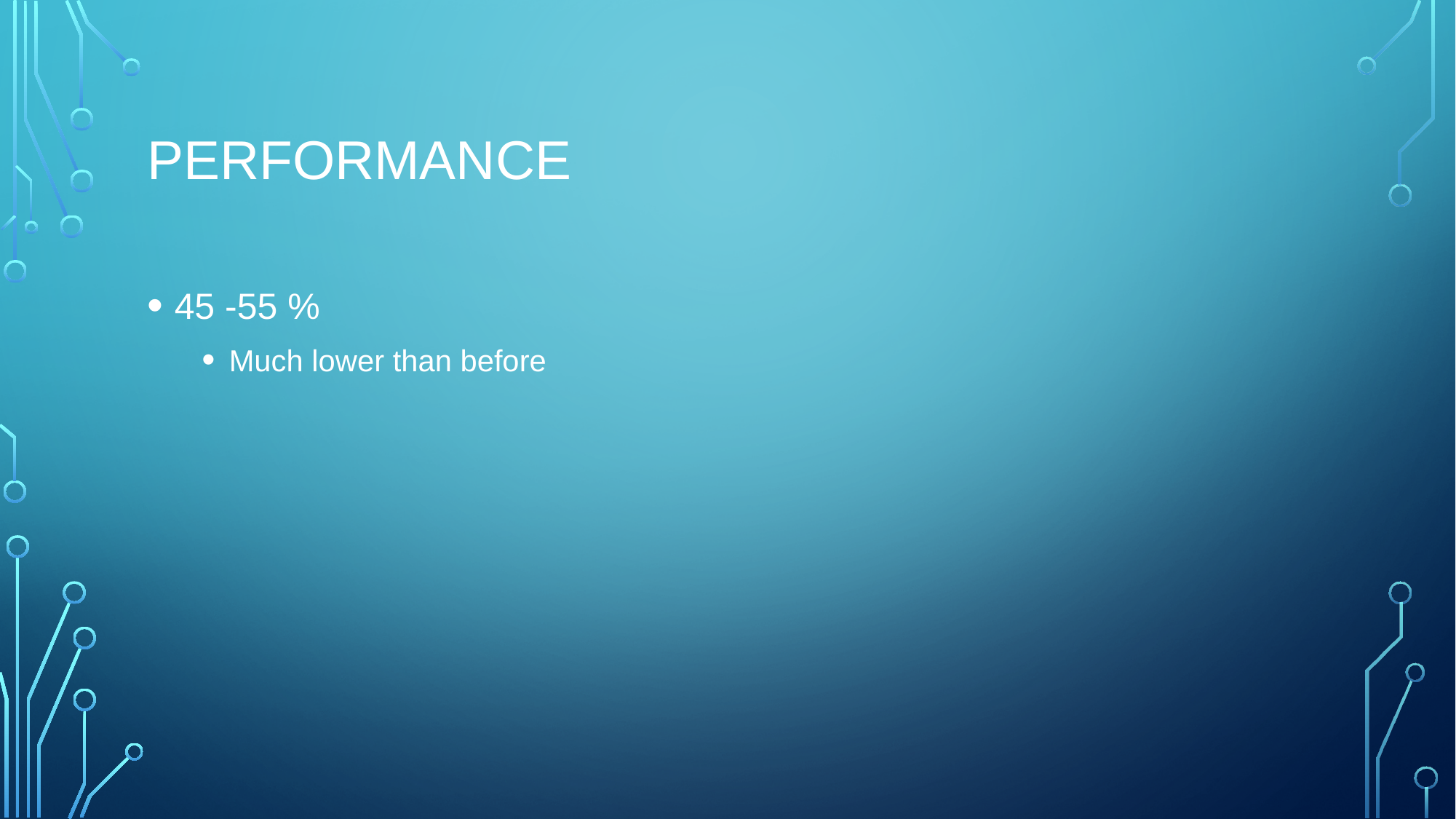

# Performance
45 -55 %
Much lower than before